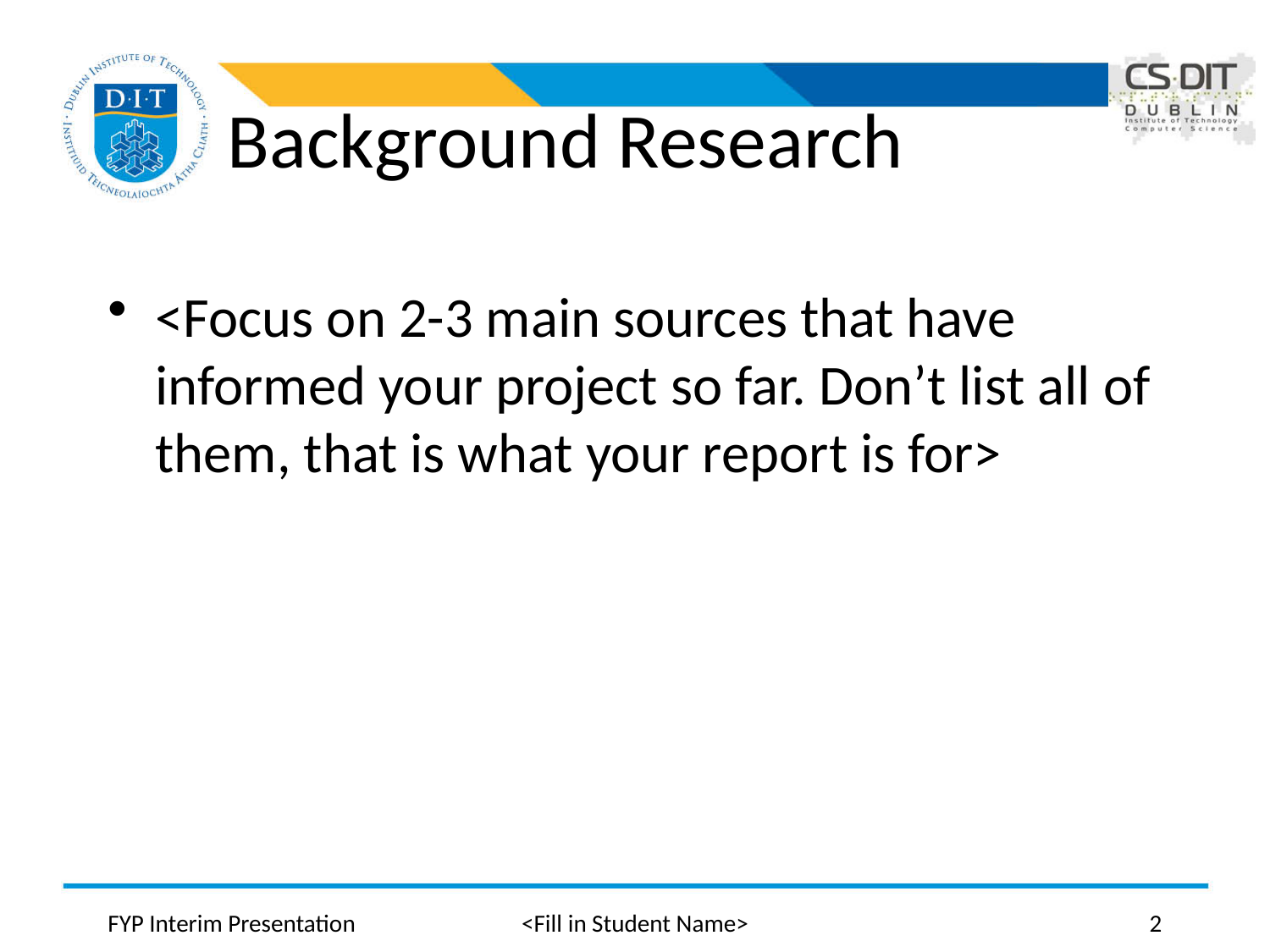

# Background Research
<Focus on 2-3 main sources that have informed your project so far. Don’t list all of them, that is what your report is for>
FYP Interim Presentation
<Fill in Student Name>
2